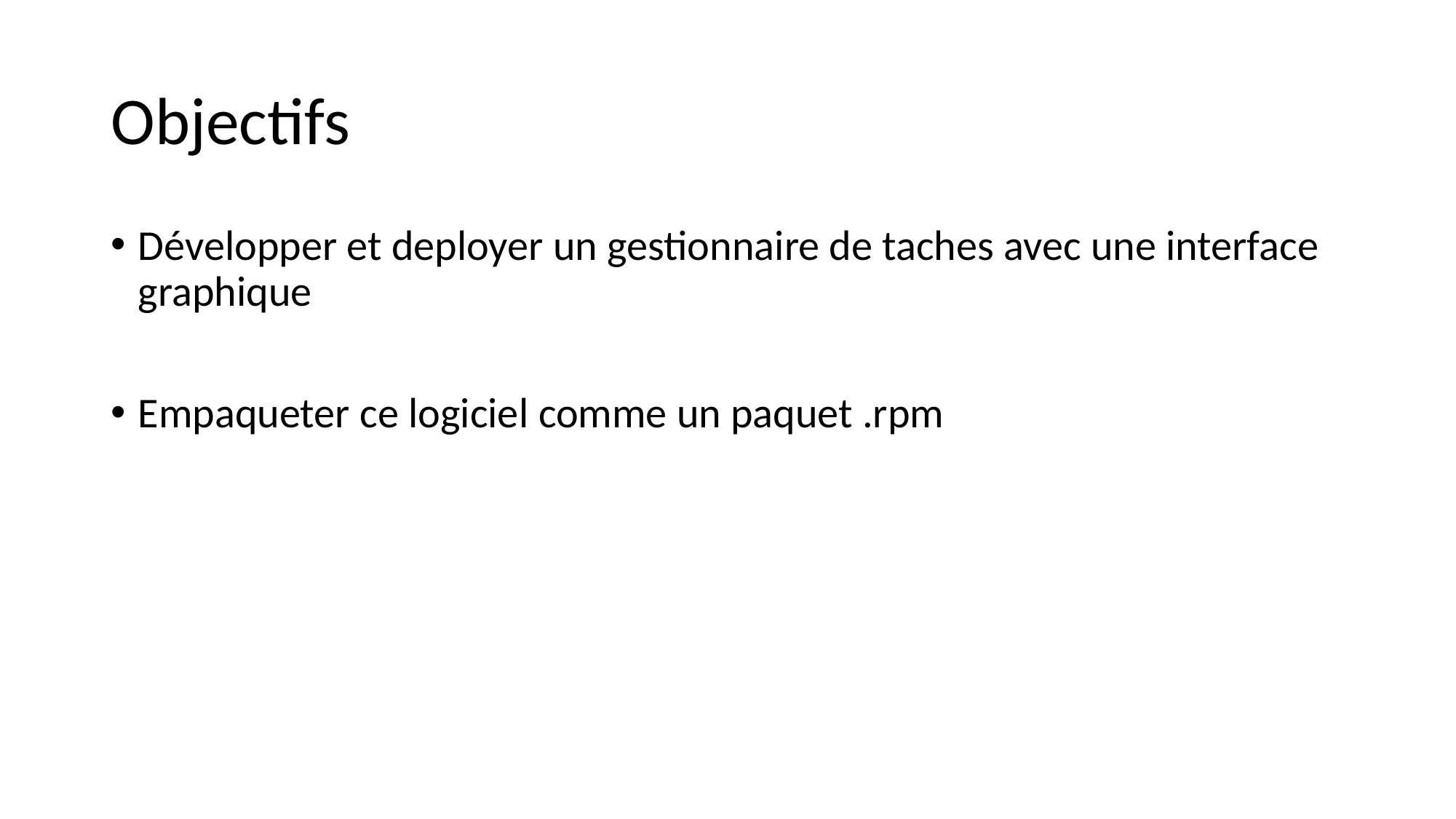

# Objectifs
Développer et deployer un gestionnaire de taches avec une interface graphique

Empaqueter ce logiciel comme un paquet .rpm